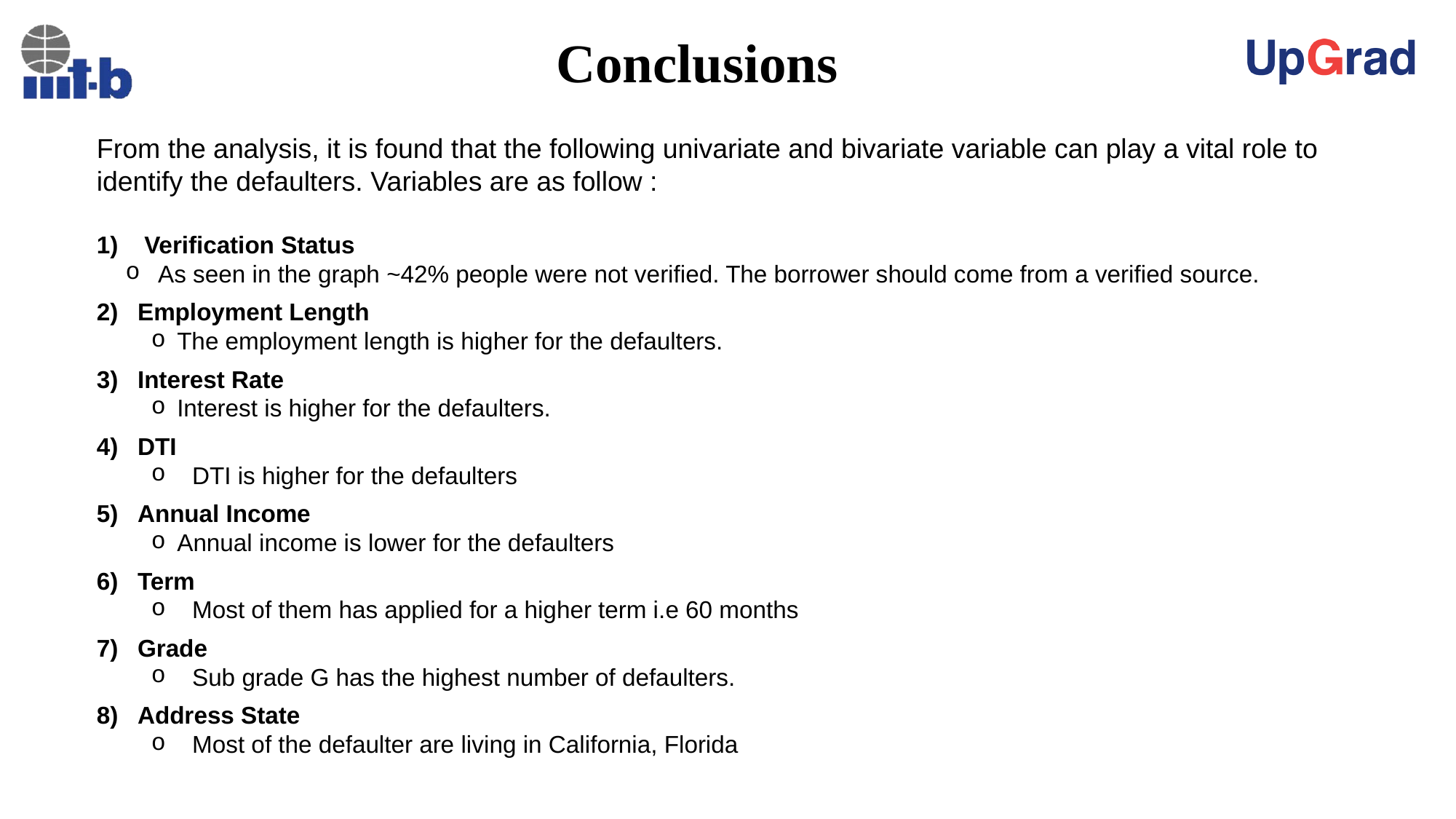

Conclusions
From the analysis, it is found that the following univariate and bivariate variable can play a vital role to identify the defaulters. Variables are as follow :

 Verification Status
 As seen in the graph ~42% people were not verified. The borrower should come from a verified source.
Employment Length
The employment length is higher for the defaulters.
Interest Rate
Interest is higher for the defaulters.
DTI
DTI is higher for the defaulters
Annual Income
Annual income is lower for the defaulters
Term
Most of them has applied for a higher term i.e 60 months
Grade
Sub grade G has the highest number of defaulters.
Address State
Most of the defaulter are living in California, Florida